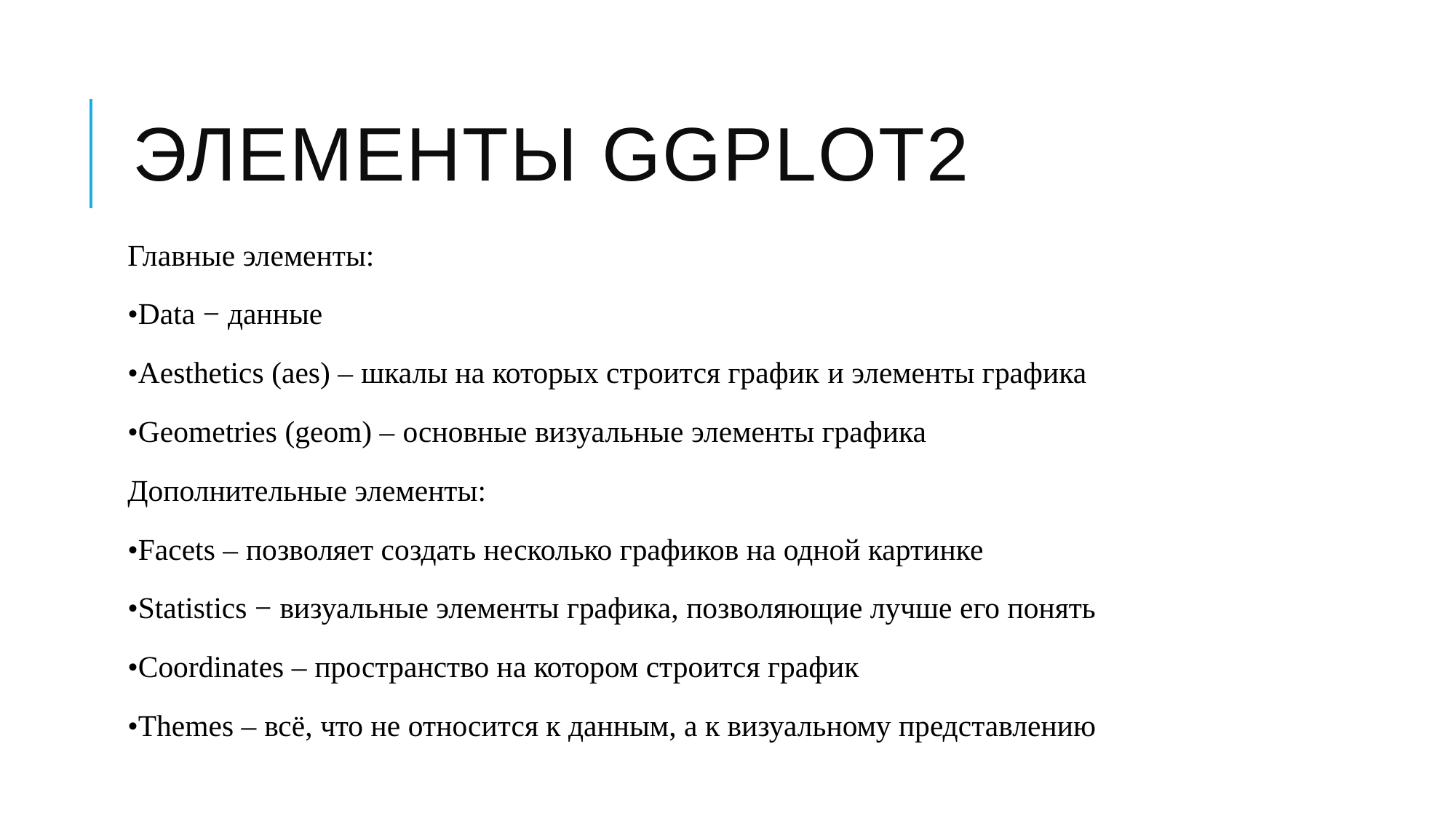

# Элементы ggplot2
Главные элементы:
•	Data − данные
•	Aesthetics (aes) – шкалы на которых строится график и элементы графика
•	Geometries (geom) – основные визуальные элементы графика
Дополнительные элементы:
•	Facets – позволяет создать несколько графиков на одной картинке
•	Statistics − визуальные элементы графика, позволяющие лучше его понять
•	Coordinates – пространство на котором строится график
•	Themes – всё, что не относится к данным, а к визуальному представлению